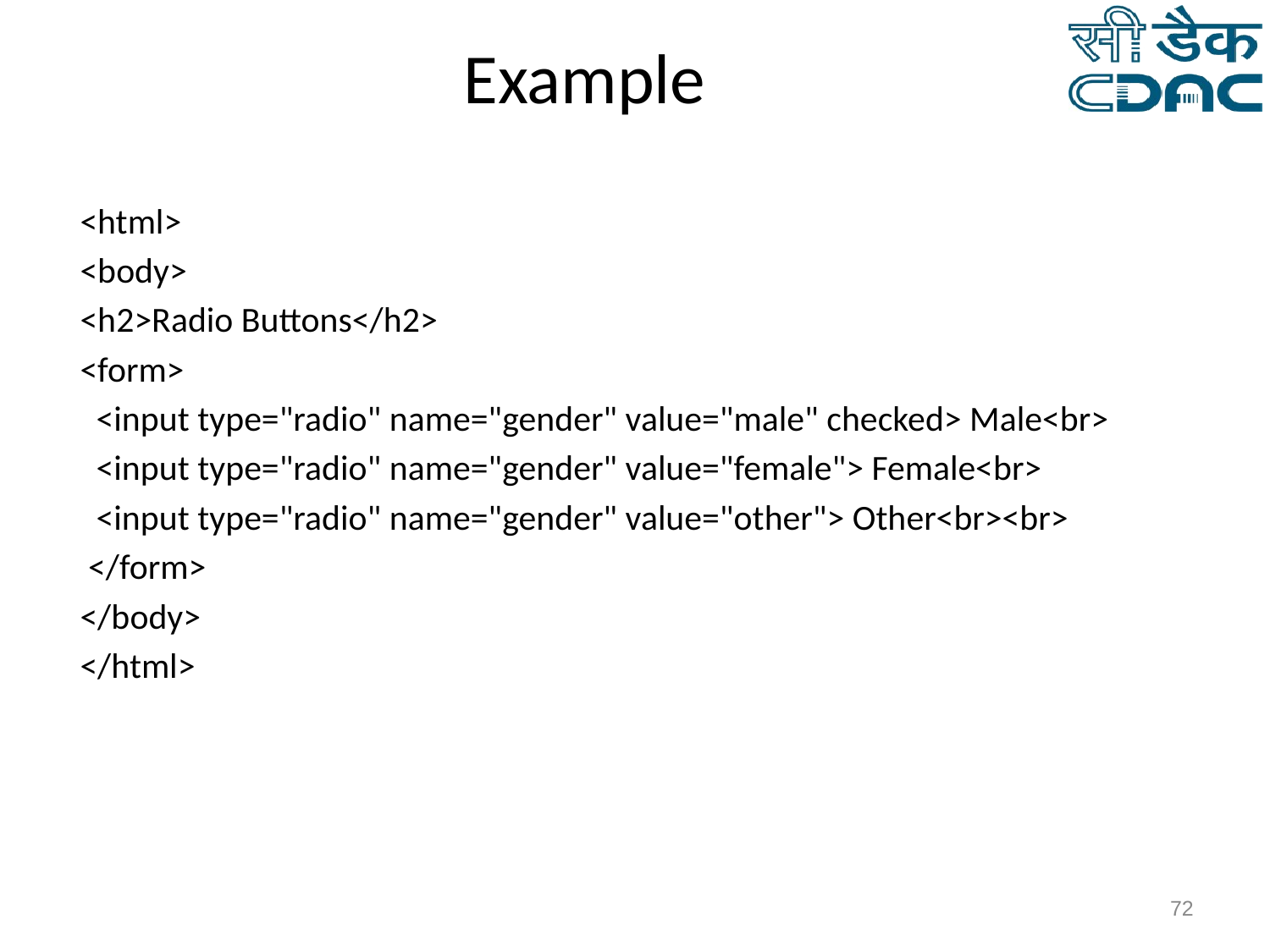

# Example
<html>
<body>
<h2>Radio Buttons</h2>
<form>
  <input type="radio" name="gender" value="male" checked> Male<br>
  <input type="radio" name="gender" value="female"> Female<br>
  <input type="radio" name="gender" value="other"> Other<br><br>
 </form>
</body>
</html>

72